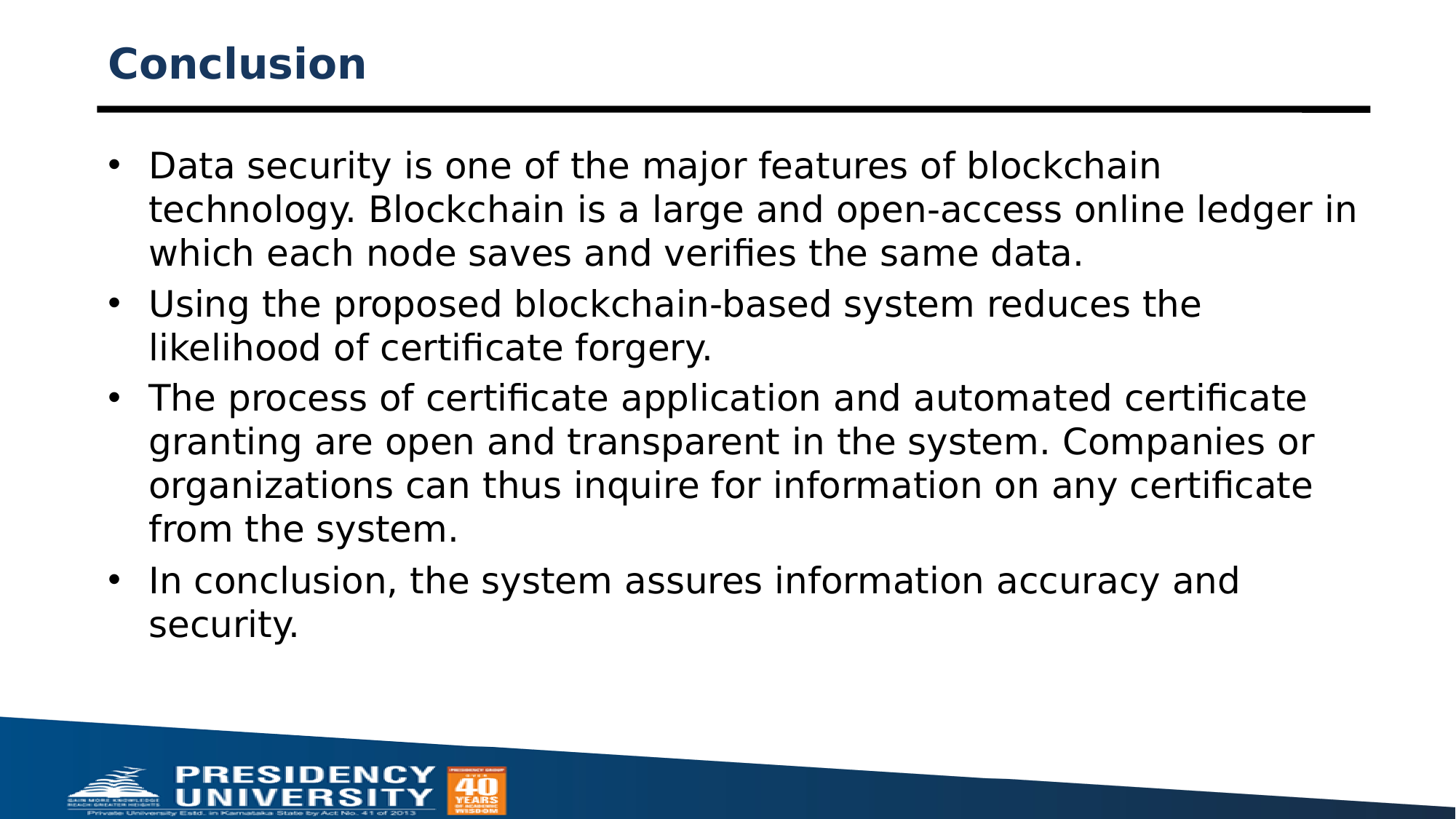

# Conclusion
Data security is one of the major features of blockchain technology. Blockchain is a large and open-access online ledger in which each node saves and verifies the same data.
Using the proposed blockchain-based system reduces the likelihood of certificate forgery.
The process of certificate application and automated certificate granting are open and transparent in the system. Companies or organizations can thus inquire for information on any certificate from the system.
In conclusion, the system assures information accuracy and security.